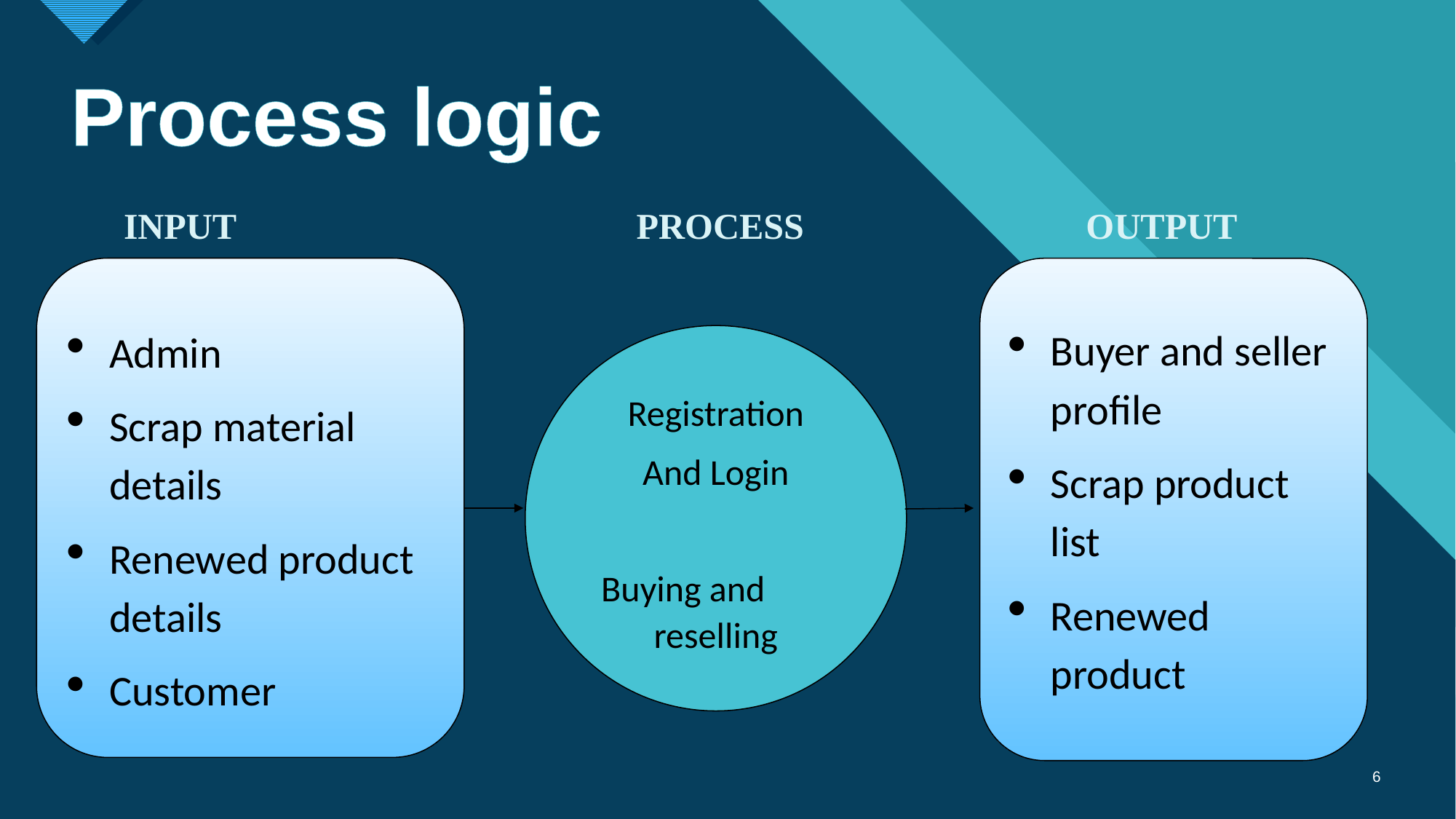

Process logic
INPUT                                            PROCESS                               OUTPUT

Admin
Scrap material details
Renewed product details
Customer

Buyer and seller profile
Scrap product list
Renewed product

Registration
And Login

Buying and         reselling

6